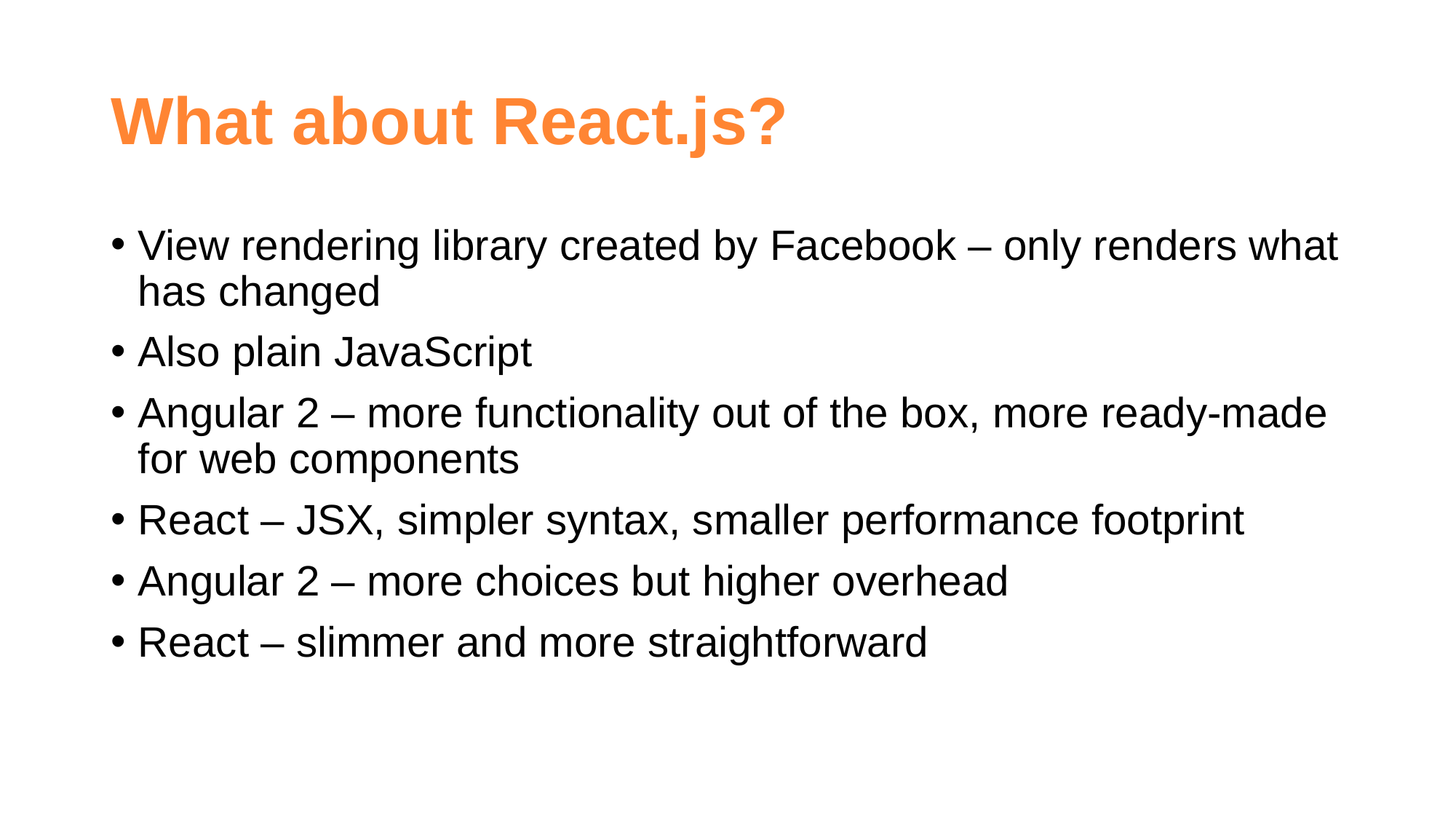

# What about React.js?
View rendering library created by Facebook – only renders what has changed
Also plain JavaScript
Angular 2 – more functionality out of the box, more ready-made for web components
React – JSX, simpler syntax, smaller performance footprint
Angular 2 – more choices but higher overhead
React – slimmer and more straightforward